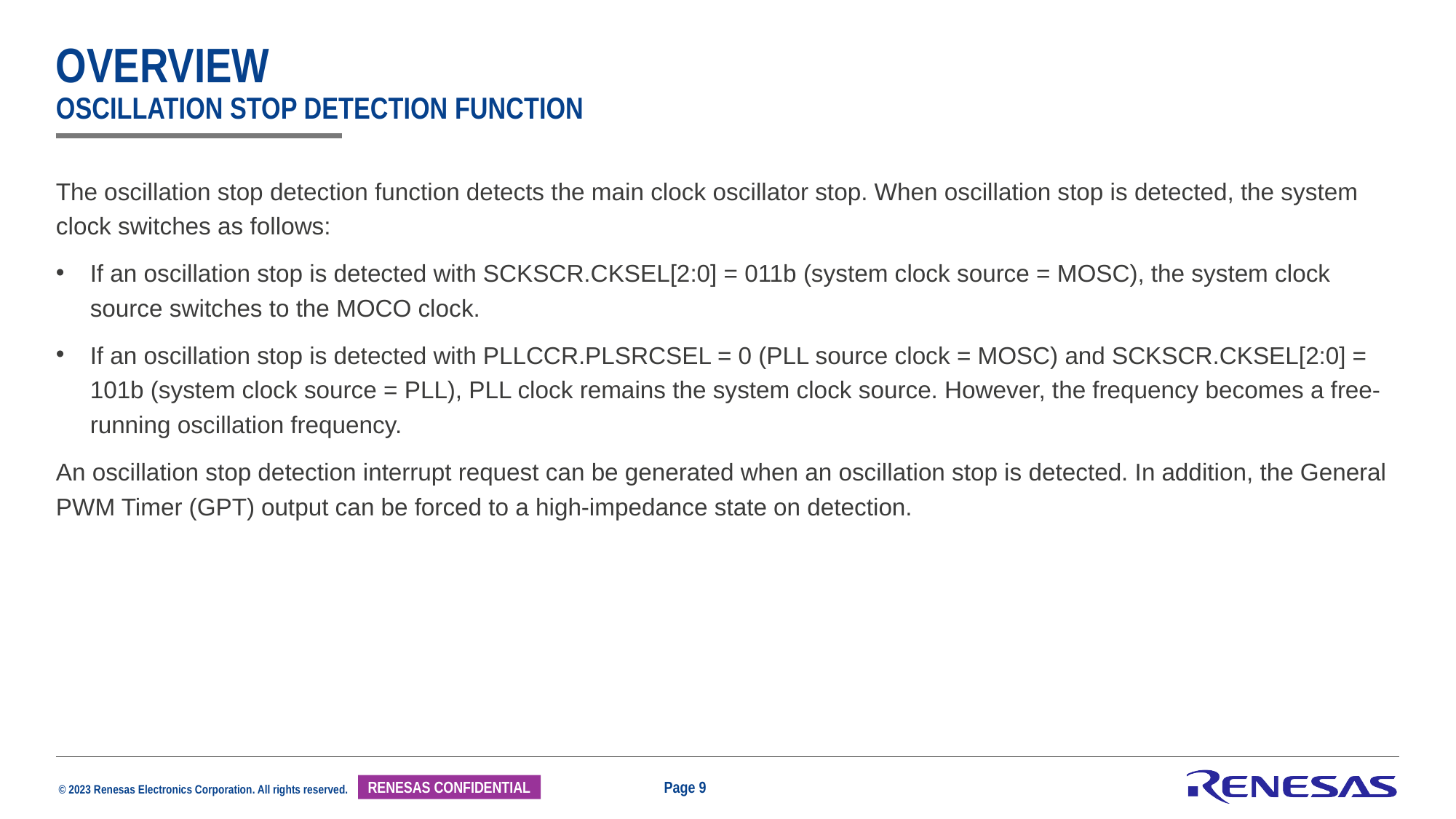

# Overview Oscillation Stop Detection Function
The oscillation stop detection function detects the main clock oscillator stop. When oscillation stop is detected, the system clock switches as follows:
If an oscillation stop is detected with SCKSCR.CKSEL[2:0] = 011b (system clock source = MOSC), the system clock source switches to the MOCO clock.
If an oscillation stop is detected with PLLCCR.PLSRCSEL = 0 (PLL source clock = MOSC) and SCKSCR.CKSEL[2:0] = 101b (system clock source = PLL), PLL clock remains the system clock source. However, the frequency becomes a free-running oscillation frequency.
An oscillation stop detection interrupt request can be generated when an oscillation stop is detected. In addition, the General PWM Timer (GPT) output can be forced to a high-impedance state on detection.